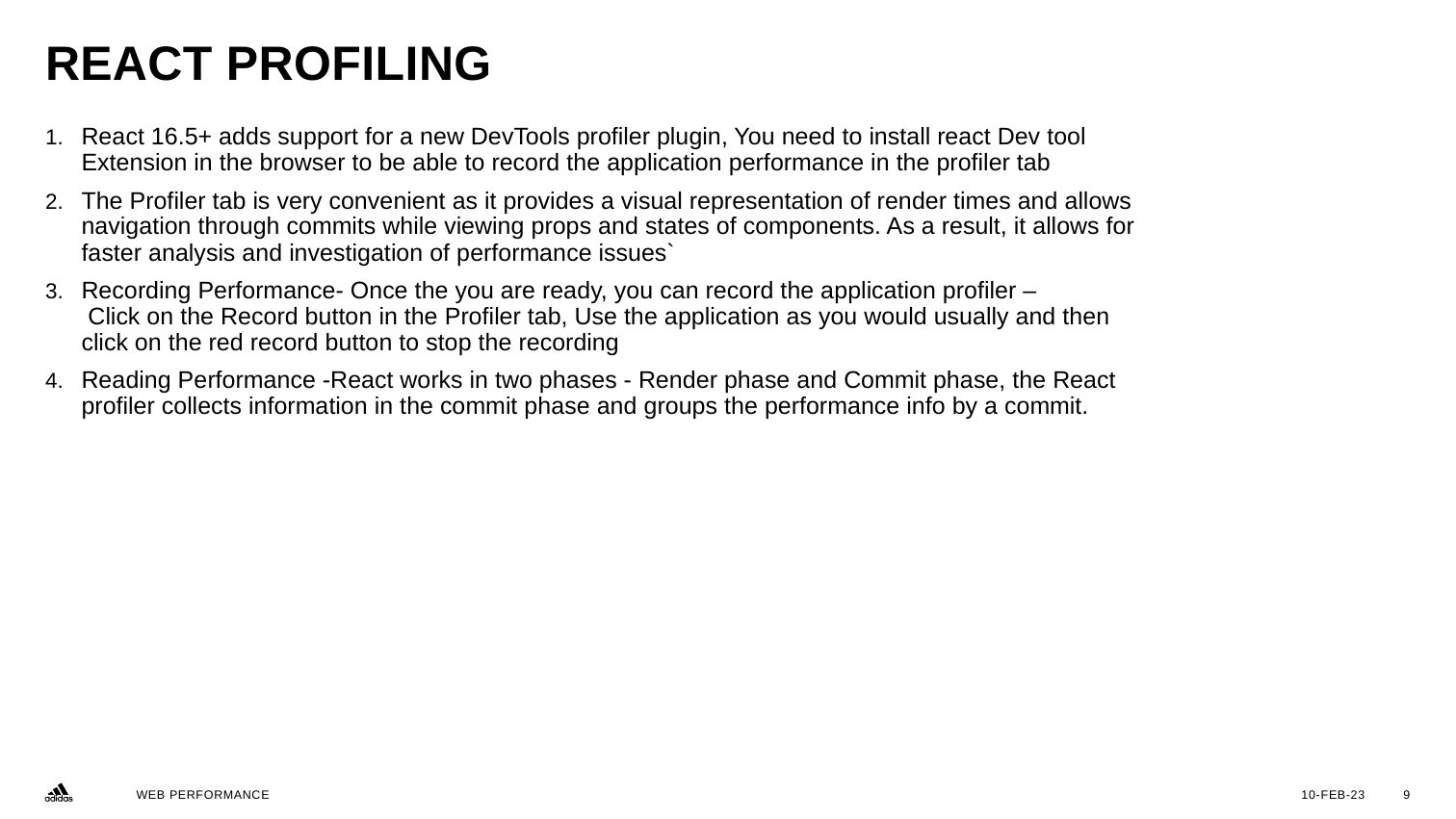

# REACT PROFILING
React 16.5+ adds support for a new DevTools profiler plugin, You need to install react Dev tool Extension in the browser to be able to record the application performance in the profiler tab
The Profiler tab is very convenient as it provides a visual representation of render times and allows navigation through commits while viewing props and states of components. As a result, it allows for faster analysis and investigation of performance issues`
Recording Performance- Once the you are ready, you can record the application profiler –
 Click on the Record button in the Profiler tab, Use the application as you would usually and then click on the red record button to stop the recording
Reading Performance -React works in two phases - Render phase and Commit phase, the React profiler collects information in the commit phase and groups the performance info by a commit.
10-Feb-23
9
WEB PERFORMANCE

9
2021 ADIDAS AG
10-Feb-23